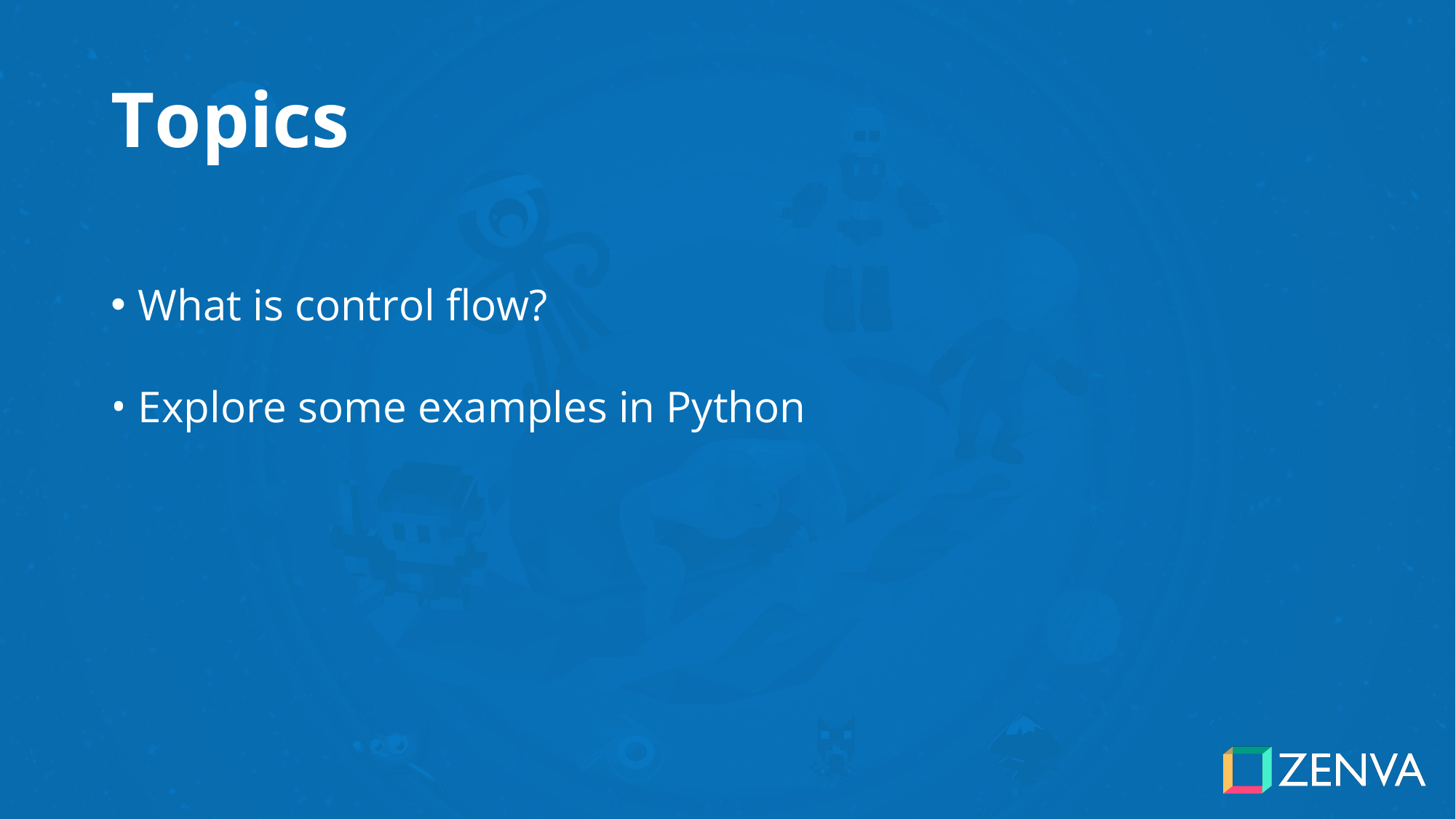

# Topics
What is control flow?
Explore some examples in Python